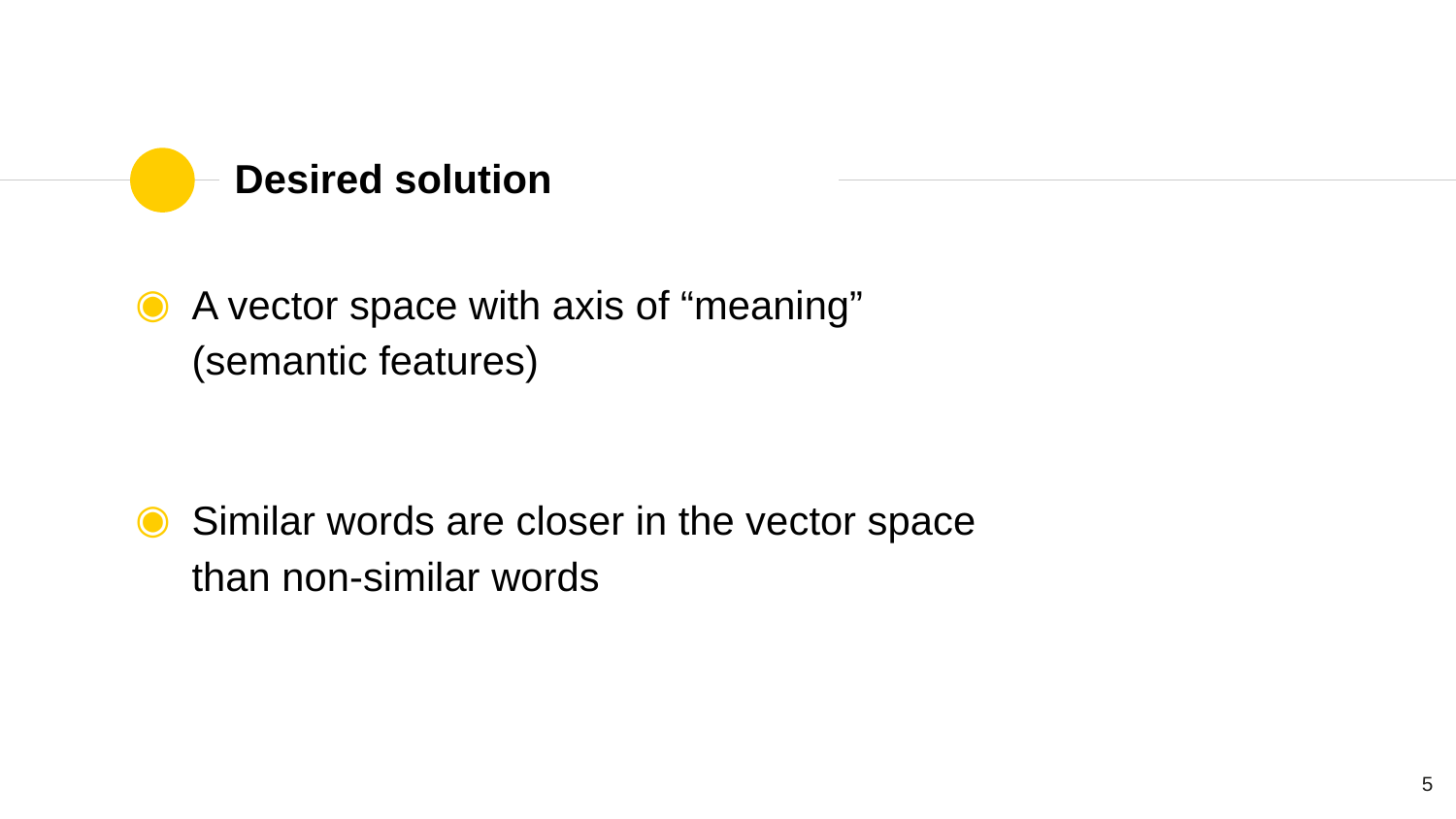

# Desired solution
A vector space with axis of “meaning”
(semantic features)

Similar words are closer in the vector space
than non-similar words

5